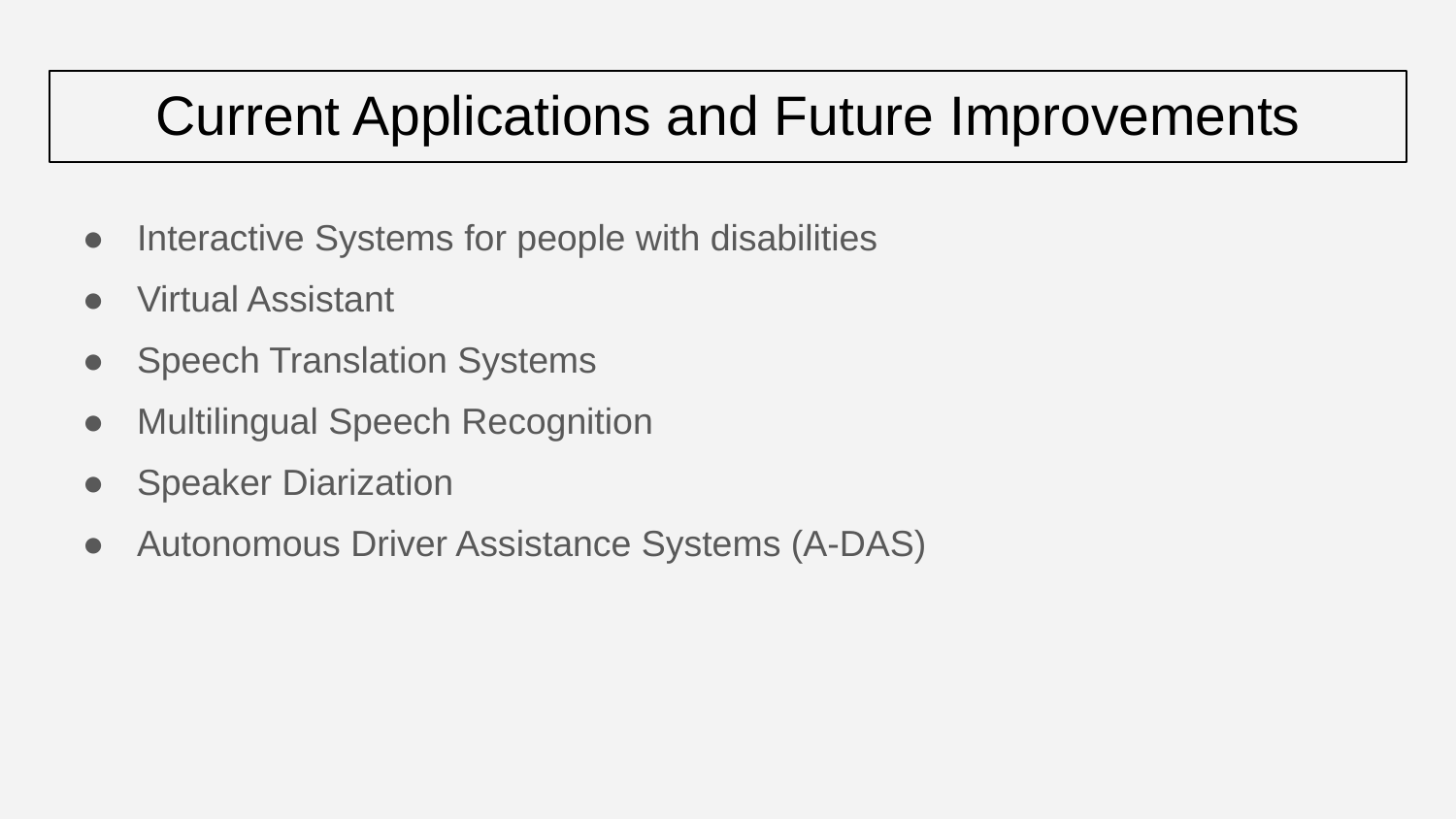

# Current Applications and Future Improvements
Interactive Systems for people with disabilities
Virtual Assistant
Speech Translation Systems
Multilingual Speech Recognition
Speaker Diarization
Autonomous Driver Assistance Systems (A-DAS)